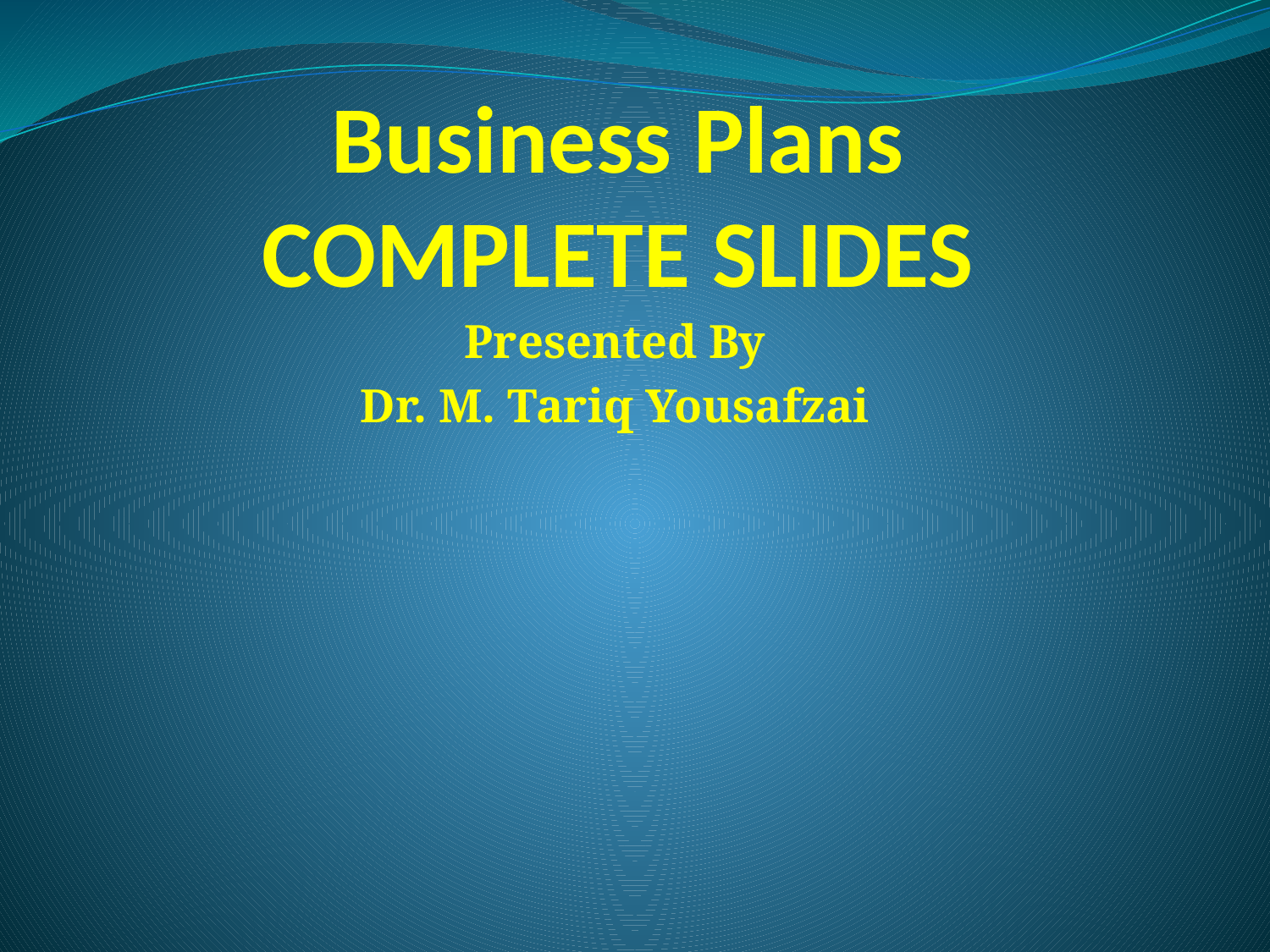

# Business Plans COMPLETE SLIDES
Presented By
Dr. M. Tariq Yousafzai